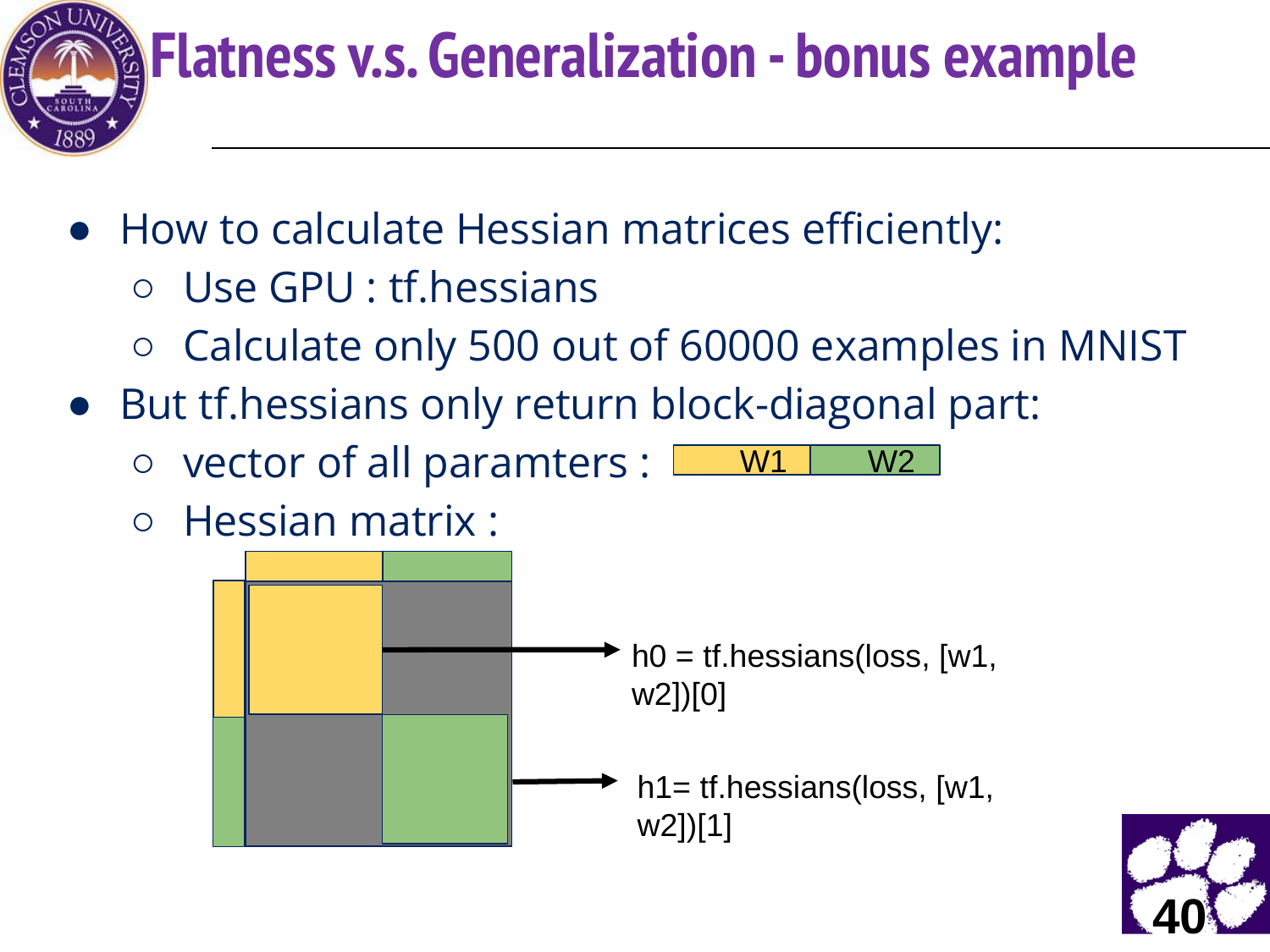

# Flatness v.s. Generalization - bonus example

How to calculate Hessian matrices efficiently:
Use GPU : tf.hessians
Calculate only 500 out of 60000 examples in MNIST
But tf.hessians only return block-diagonal part:
vector of all paramters :
Hessian matrix :

      W1
     W2

h0 = tf.hessians(loss, [w1, w2])[0]

h1= tf.hessians(loss, [w1, w2])[1]